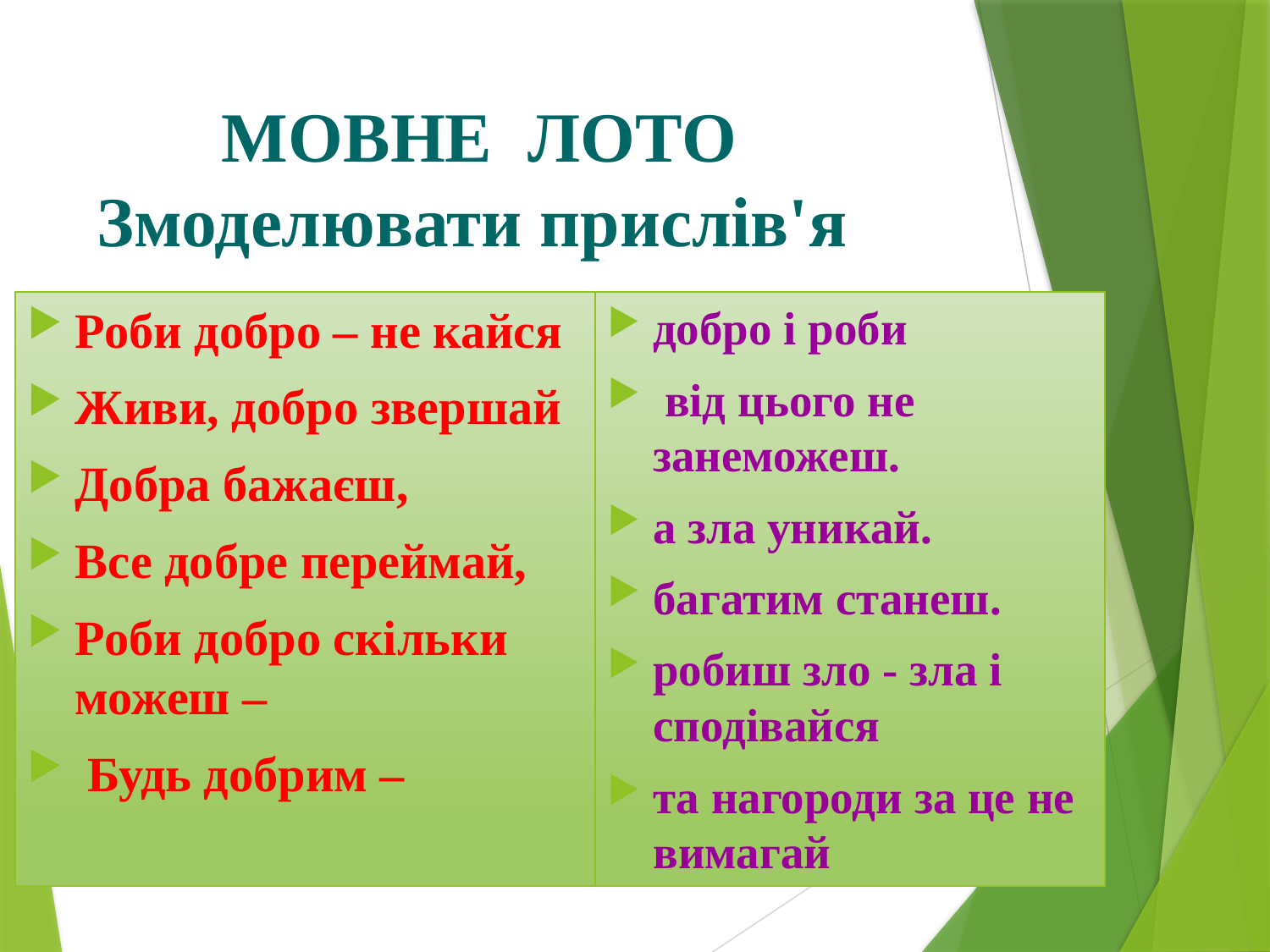

# МОВНЕ  ЛОТО Змоделювати прислів'я
Роби добро – не кайся
Живи, добро звершай
Добра бажаєш,
Все добре переймай,
Роби добро скільки можеш –
 Будь добрим –
добро і роби
 від цього не занеможеш.
а зла уникай.
багатим станеш.
робиш зло - зла і сподівайся
та нагороди за це не вимагай